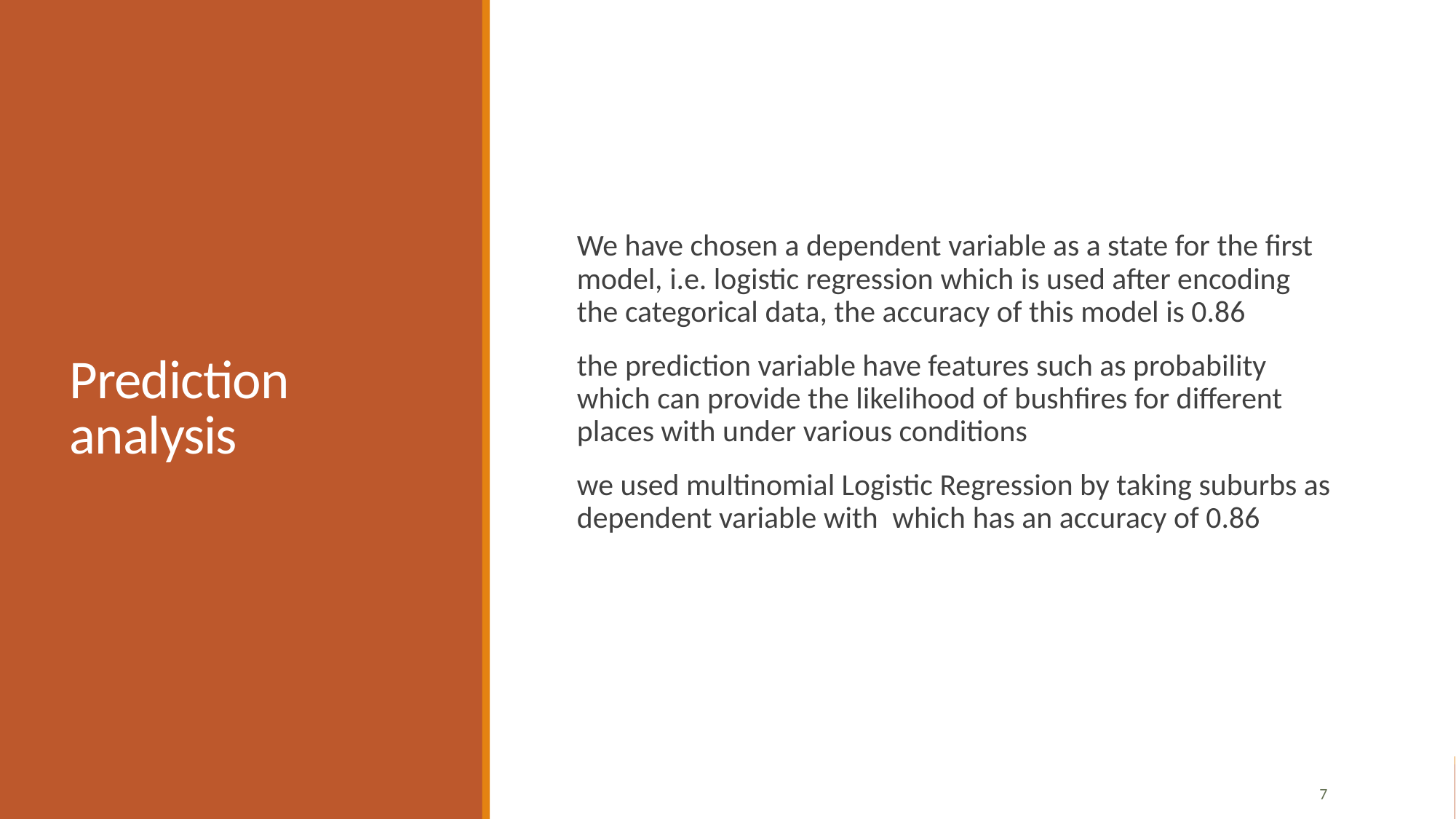

# Prediction analysis
We have chosen a dependent variable as a state for the first model, i.e. logistic regression which is used after encoding the categorical data, the accuracy of this model is 0.86
the prediction variable have features such as probability which can provide the likelihood of bushfires for different places with under various conditions
we used multinomial Logistic Regression by taking suburbs as dependent variable with  which has an accuracy of 0.86

7